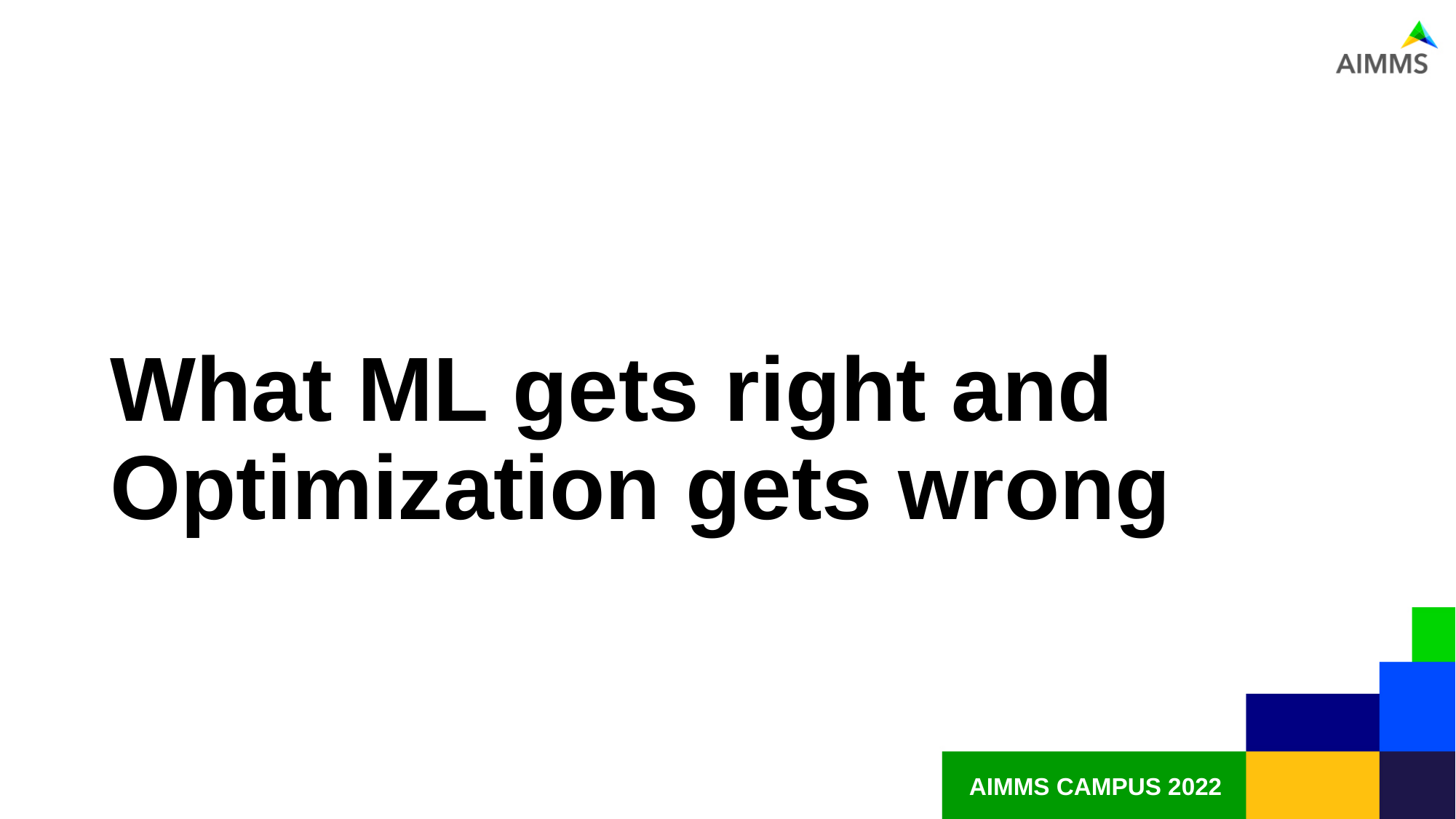

# What ML gets right and Optimization gets wrong